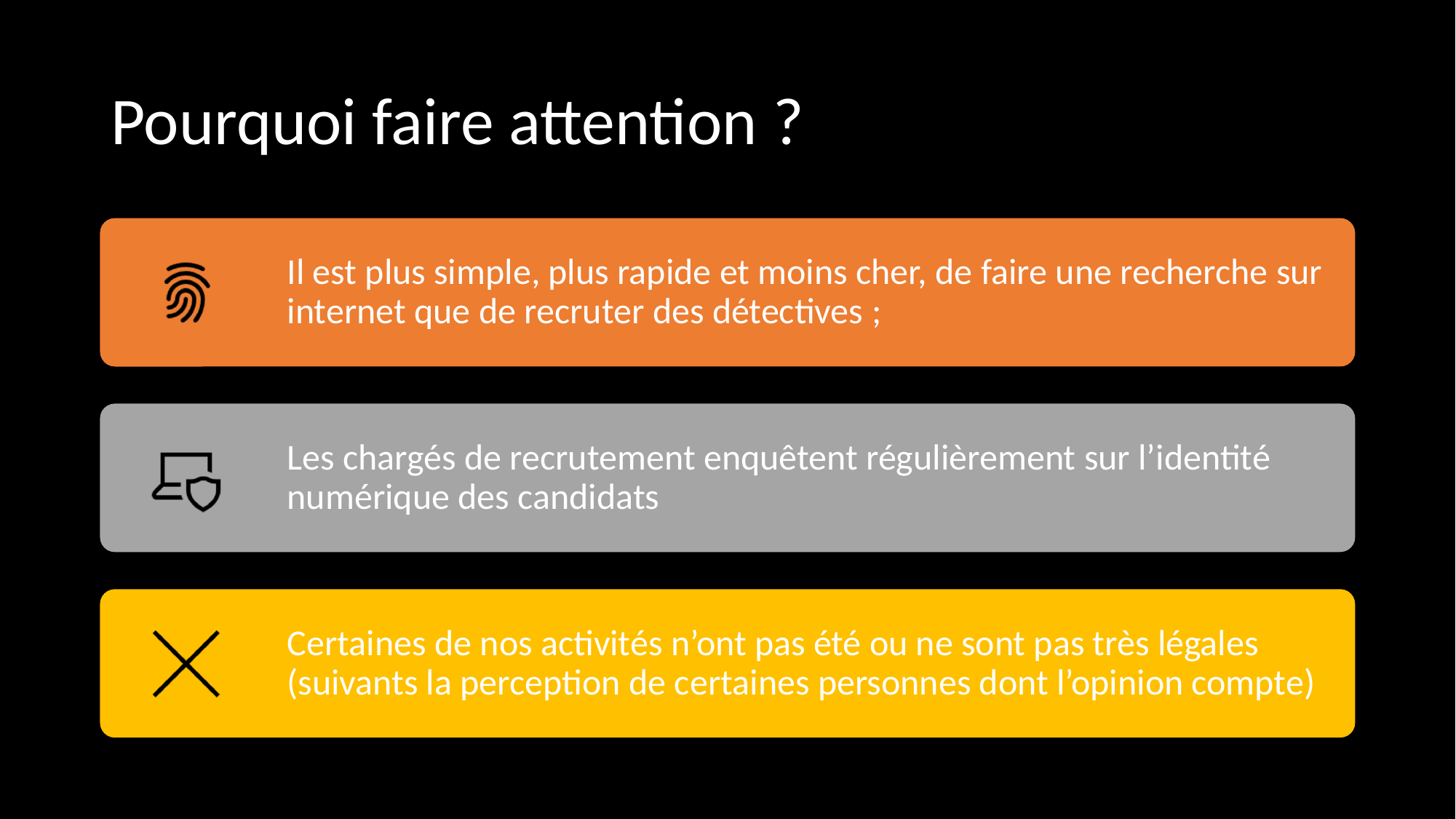

# Pourquoi faire attention ?
Il est plus simple, plus rapide et moins cher, de faire une recherche sur internet que de recruter des détectives ;
Les chargés de recrutement enquêtent régulièrement sur l’identité numérique des candidats
Certaines de nos activités n’ont pas été ou ne sont pas très légales (suivants la perception de certaines personnes dont l’opinion compte)